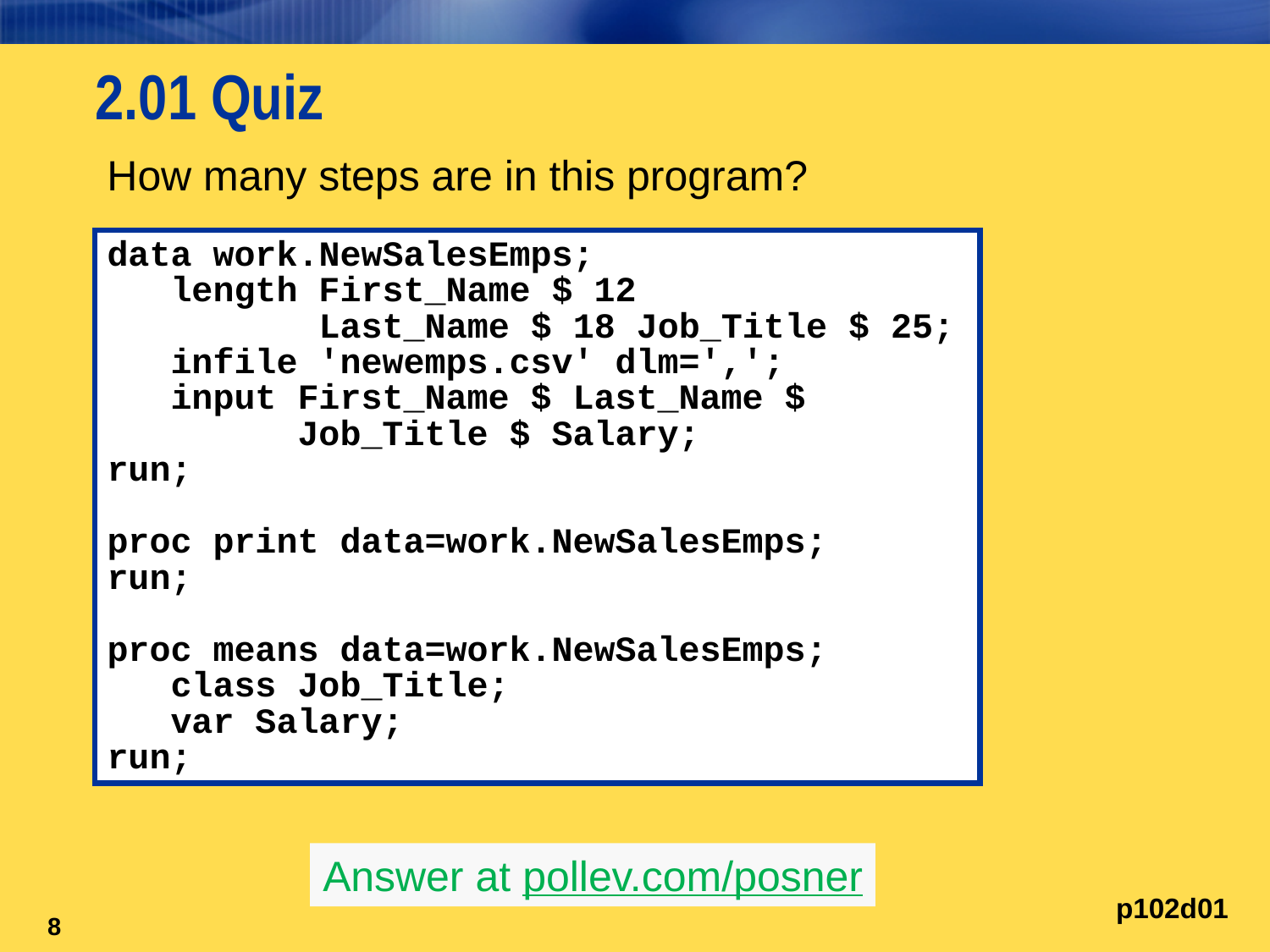

# 2.01 Quiz
 How many steps are in this program?

data work.NewSalesEmps;
   length First_Name $ 12
          Last_Name $ 18 Job_Title $ 25;
   infile 'newemps.csv' dlm=',';
   input First_Name $ Last_Name $
         Job_Title $ Salary;
run;

proc print data=work.NewSalesEmps;
run;

proc means data=work.NewSalesEmps;
   class Job_Title;
   var Salary;
run;
Answer at pollev.com/posner
p102d01